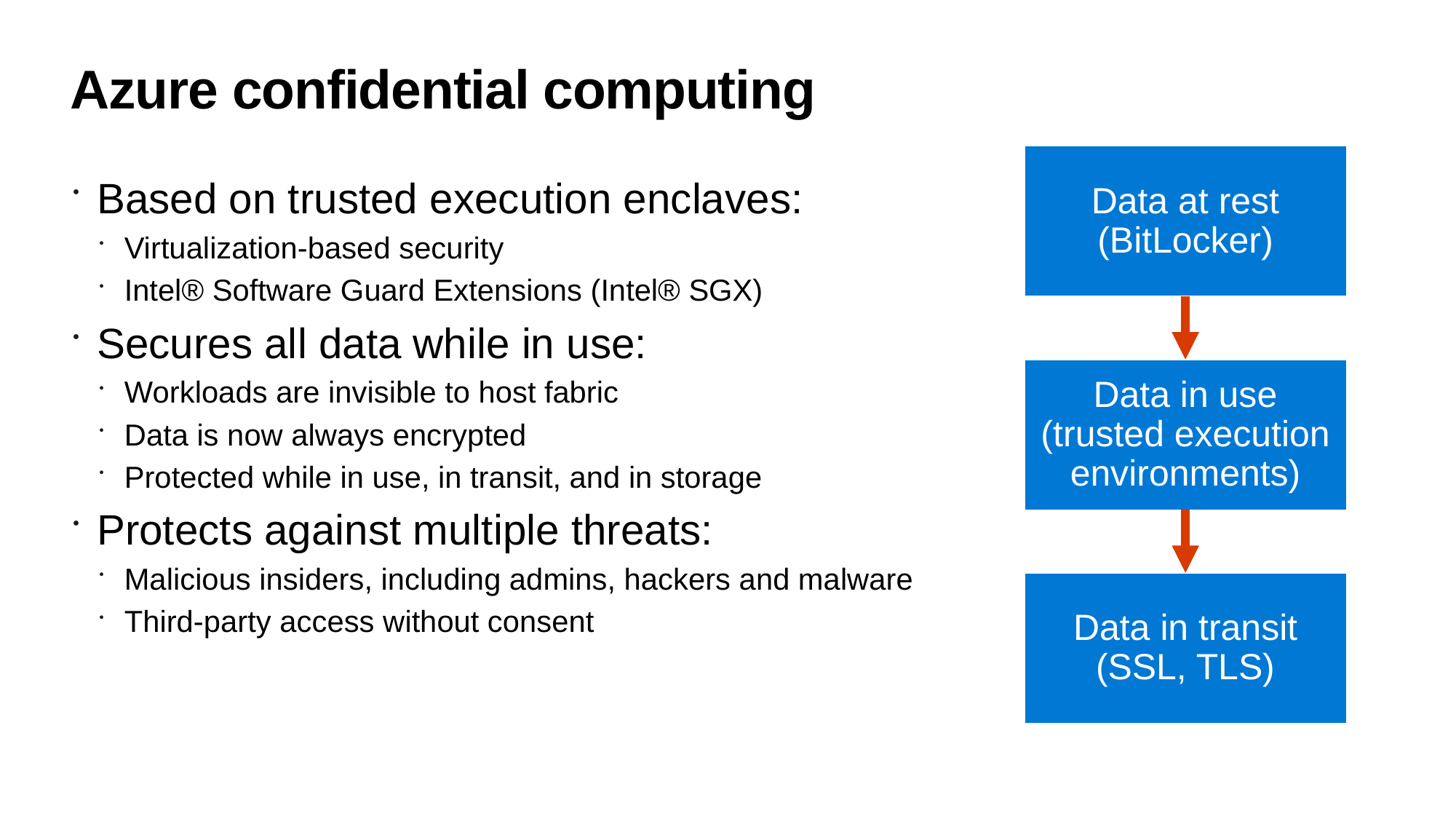

# Azure confidential computing

Data at rest (BitLocker)
Data in use (trusted execution environments)
Data in transit (SSL, TLS)
Based on trusted execution enclaves:
Virtualization-based security
Intel® Software Guard Extensions (Intel® SGX)
Secures all data while in use:
Workloads are invisible to host fabric
Data is now always encrypted
Protected while in use, in transit, and in storage
Protects against multiple threats:
Malicious insiders, including admins, hackers and malware
Third-party access without consent